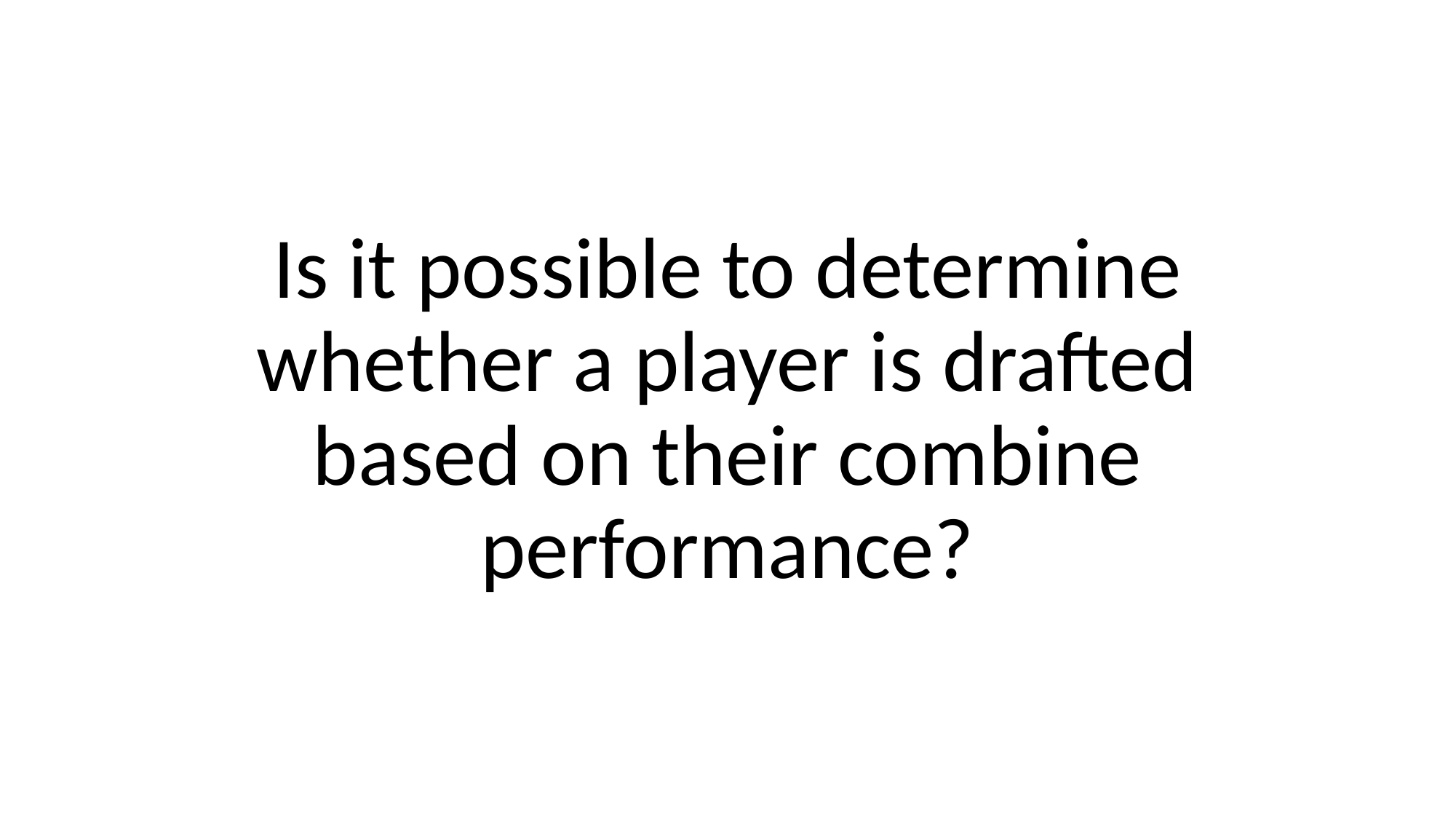

# Is it possible to determine whether a player is drafted based on their combine performance?